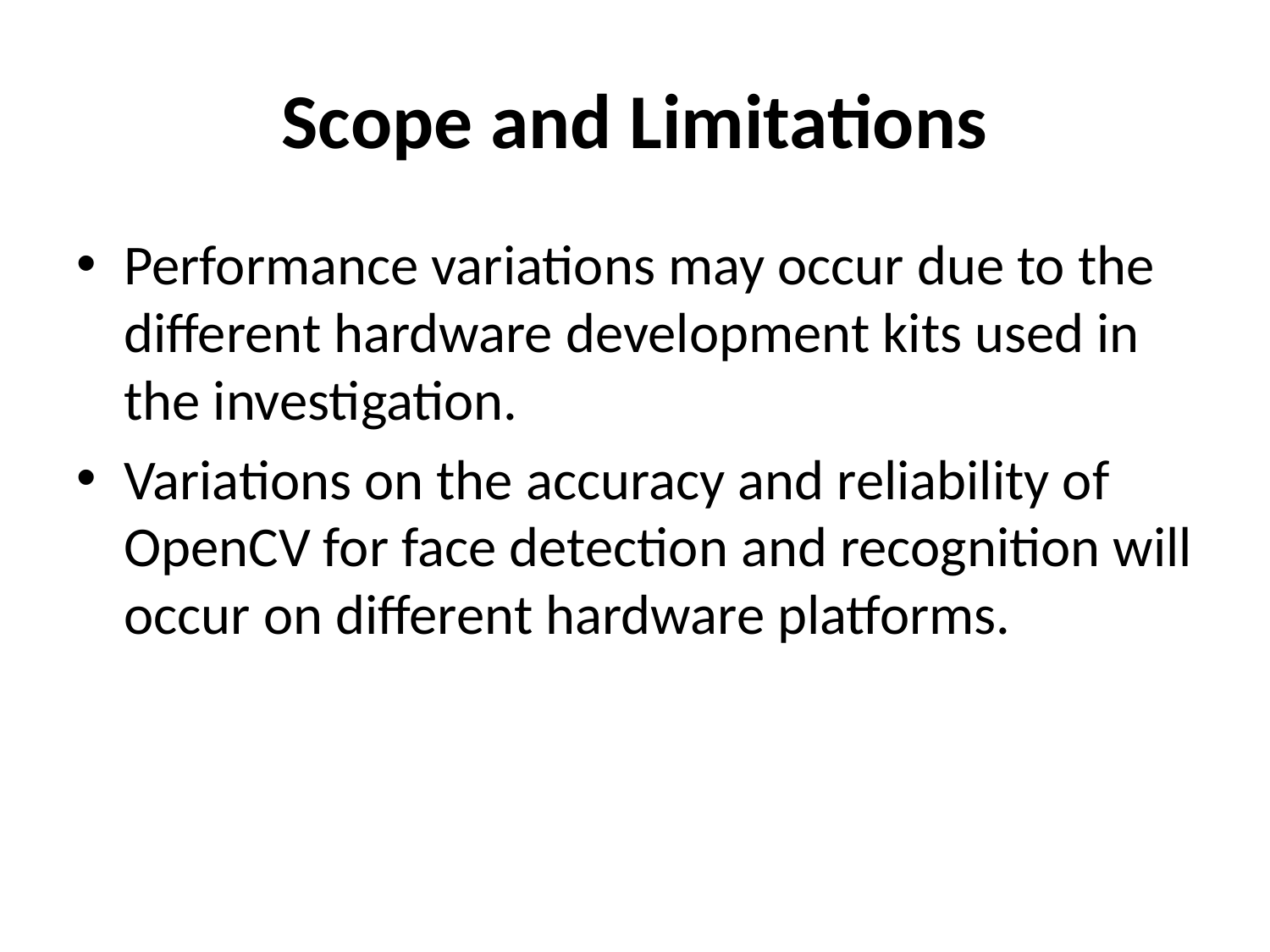

# Scope and Limitations
Performance variations may occur due to the different hardware development kits used in the investigation.
Variations on the accuracy and reliability of OpenCV for face detection and recognition will occur on different hardware platforms.